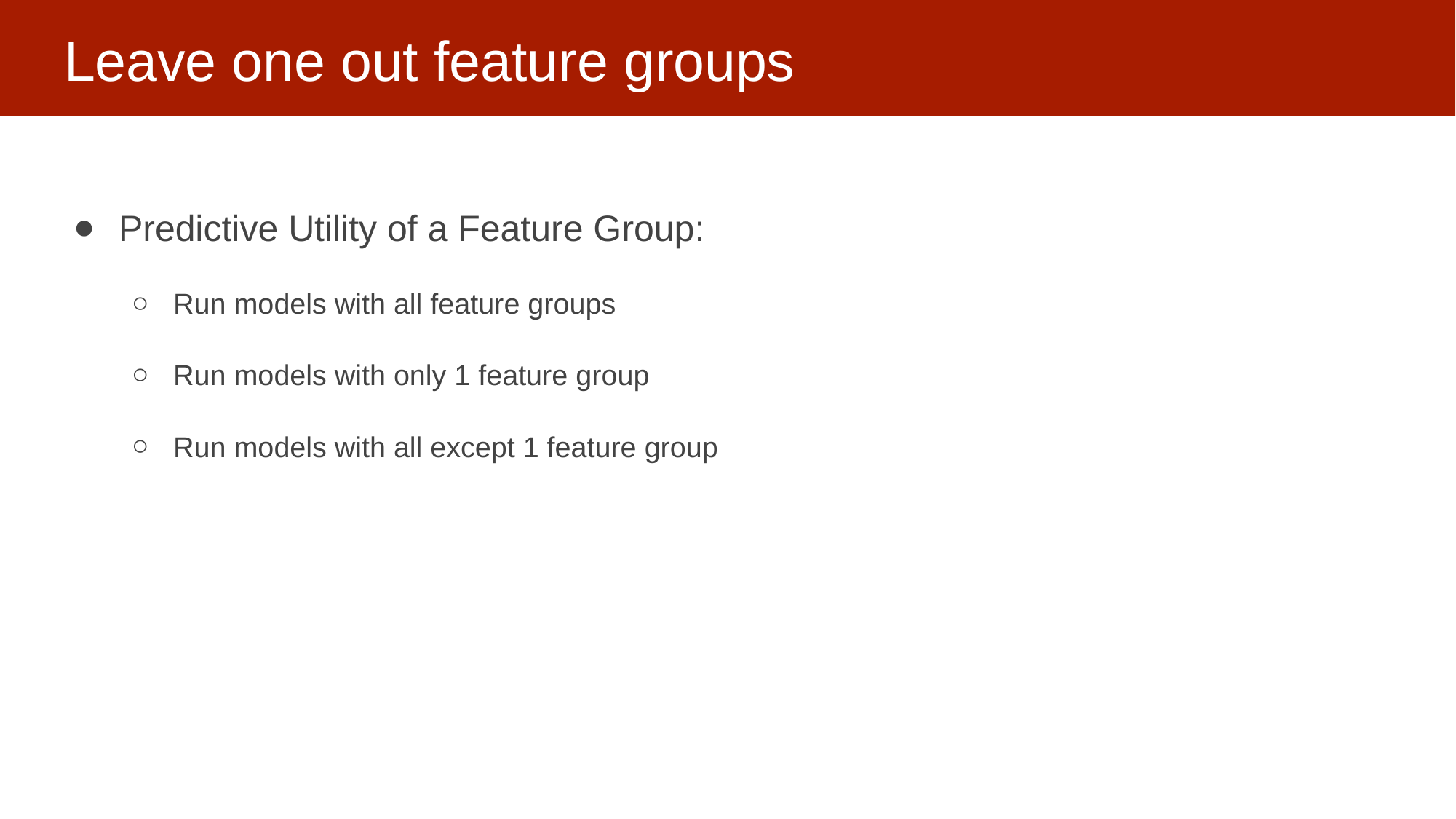

# Leave one out feature groups
Predictive Utility of a Feature Group:
Run models with all feature groups
Run models with only 1 feature group
Run models with all except 1 feature group